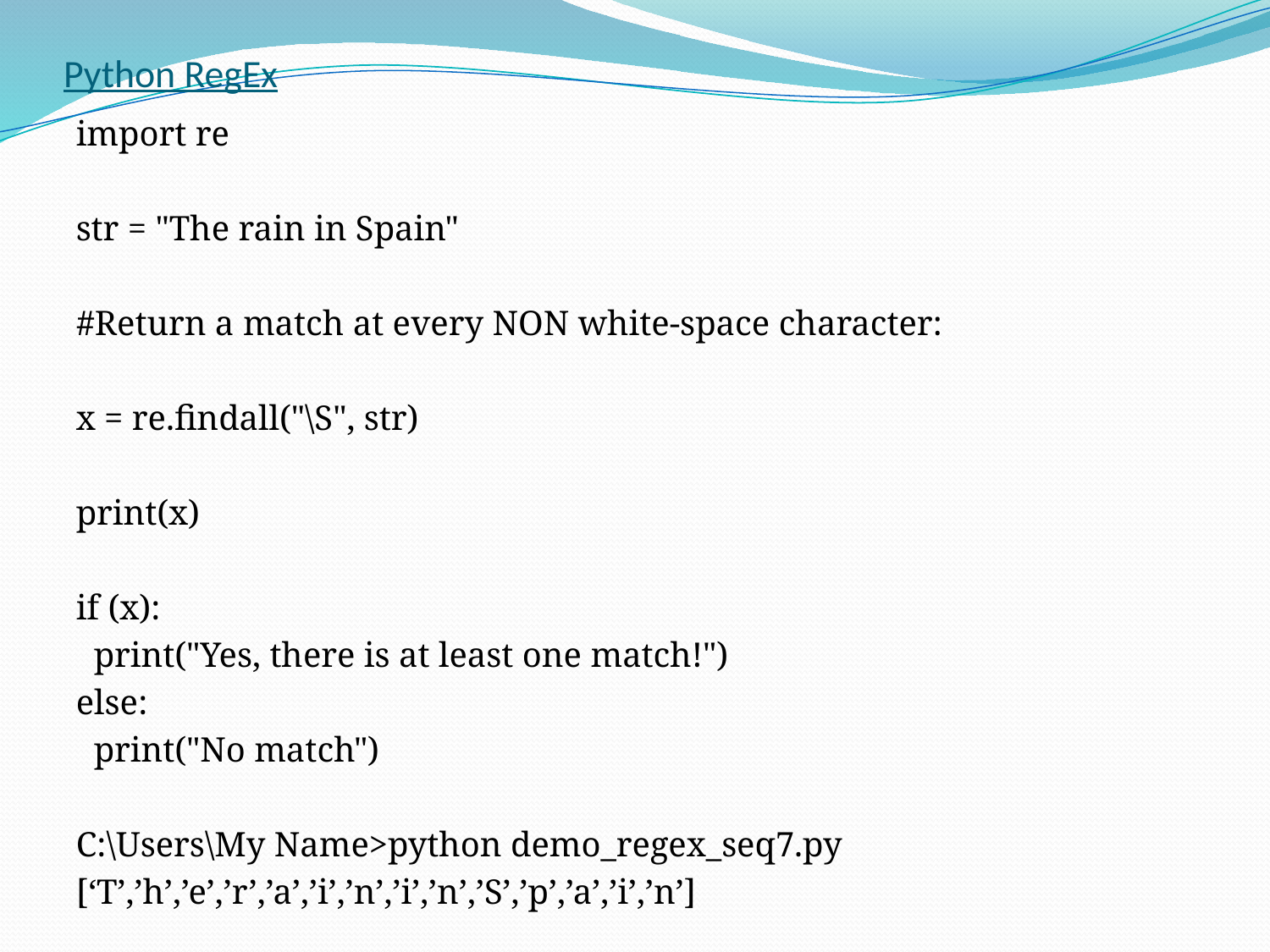

# Python RegEx
import re

str = "The rain in Spain"

#Return a match at every NON white-space character:

x = re.findall("\S", str)

print(x)

if (x):
  print("Yes, there is at least one match!")
else:
  print("No match")

C:\Users\My Name>python demo_regex_seq7.py
[‘T’,’h’,’e’,’r’,’a’,’i’,’n’,’i’,’n’,’S’,’p’,’a’,’i’,’n’]